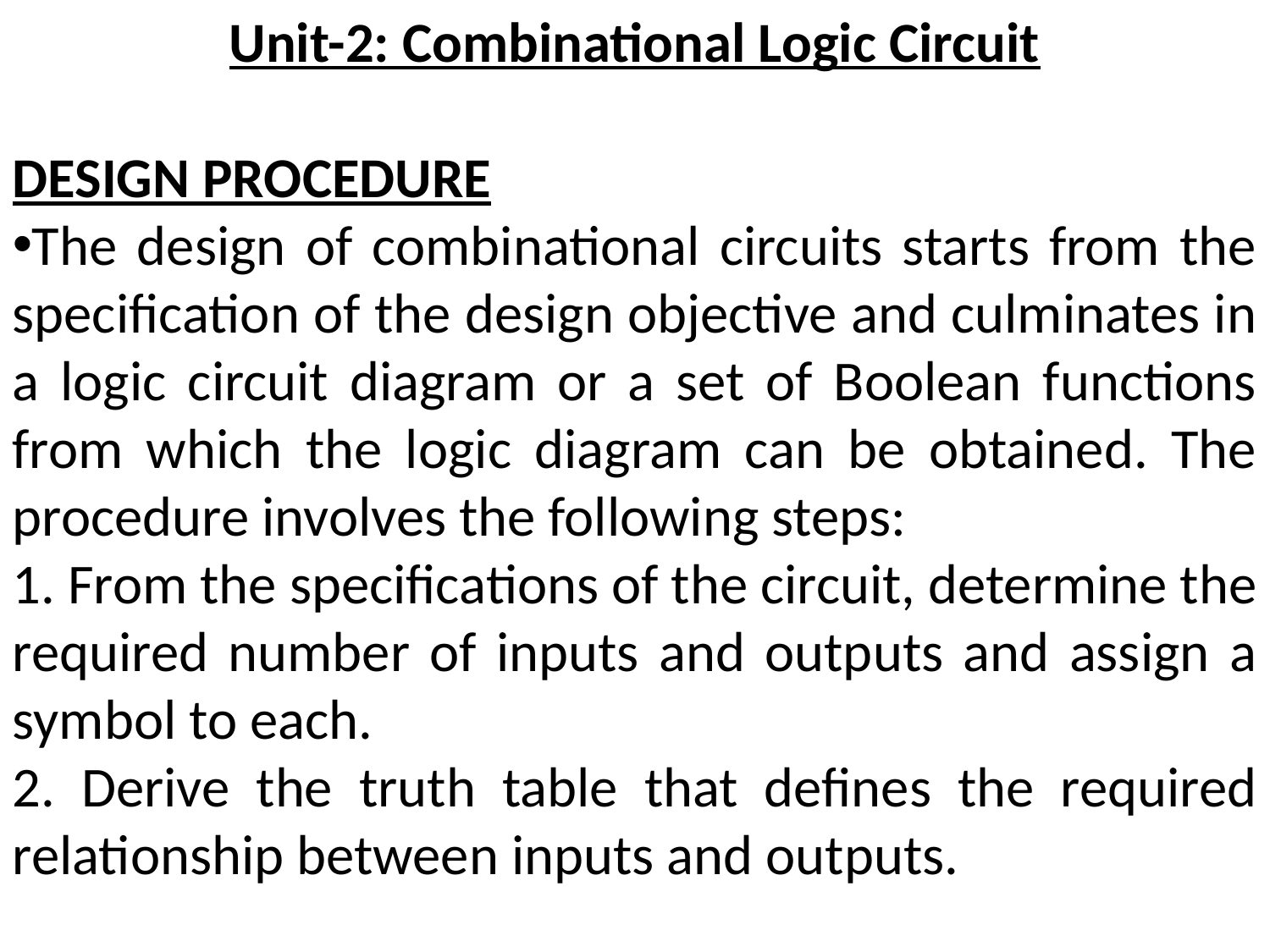

Unit-2: Combinational Logic Circuit

DESIGN PROCEDURE
The design of combinational circuits starts from the specification of the design objective and culminates in a logic circuit diagram or a set of Boolean functions from which the logic diagram can be obtained. The procedure involves the following steps:
1. From the specifications of the circuit, determine the required number of inputs and outputs and assign a symbol to each.
2. Derive the truth table that defines the required relationship between inputs and outputs.